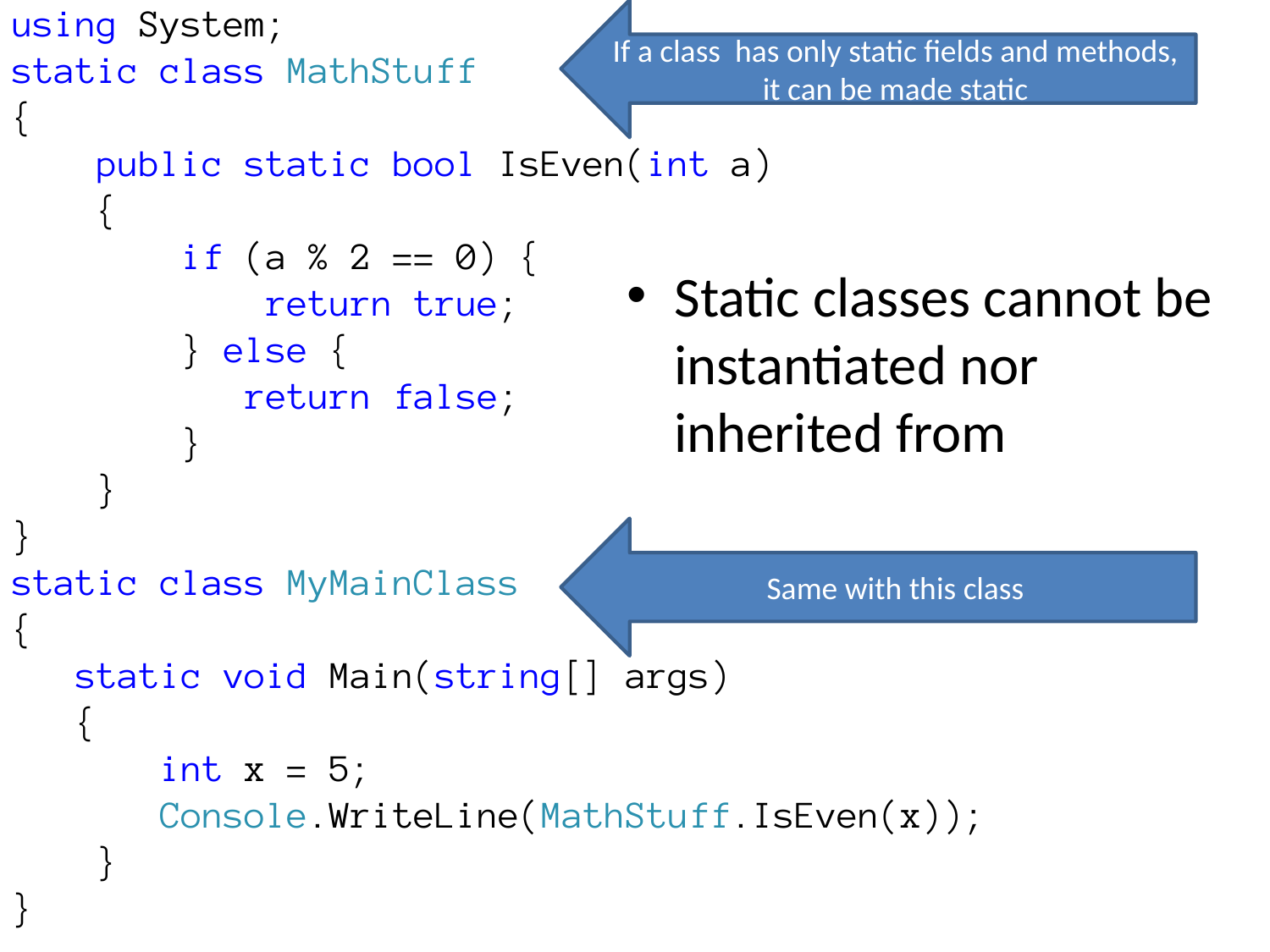

If a class  has only static fields and methods, it can be made static
using System;
static class MathStuff
{
    public static bool IsEven(int a)
    {
        if (a % 2 == 0) {
            return true;
        } else {
           return false;
        }
    }
}
static class MyMainClass
{
   static void Main(string[] args)
   {
       int x = 5;
       Console.WriteLine(MathStuff.IsEven(x));
    }
}
Static classes cannot be instantiated nor inherited from
Same with this class